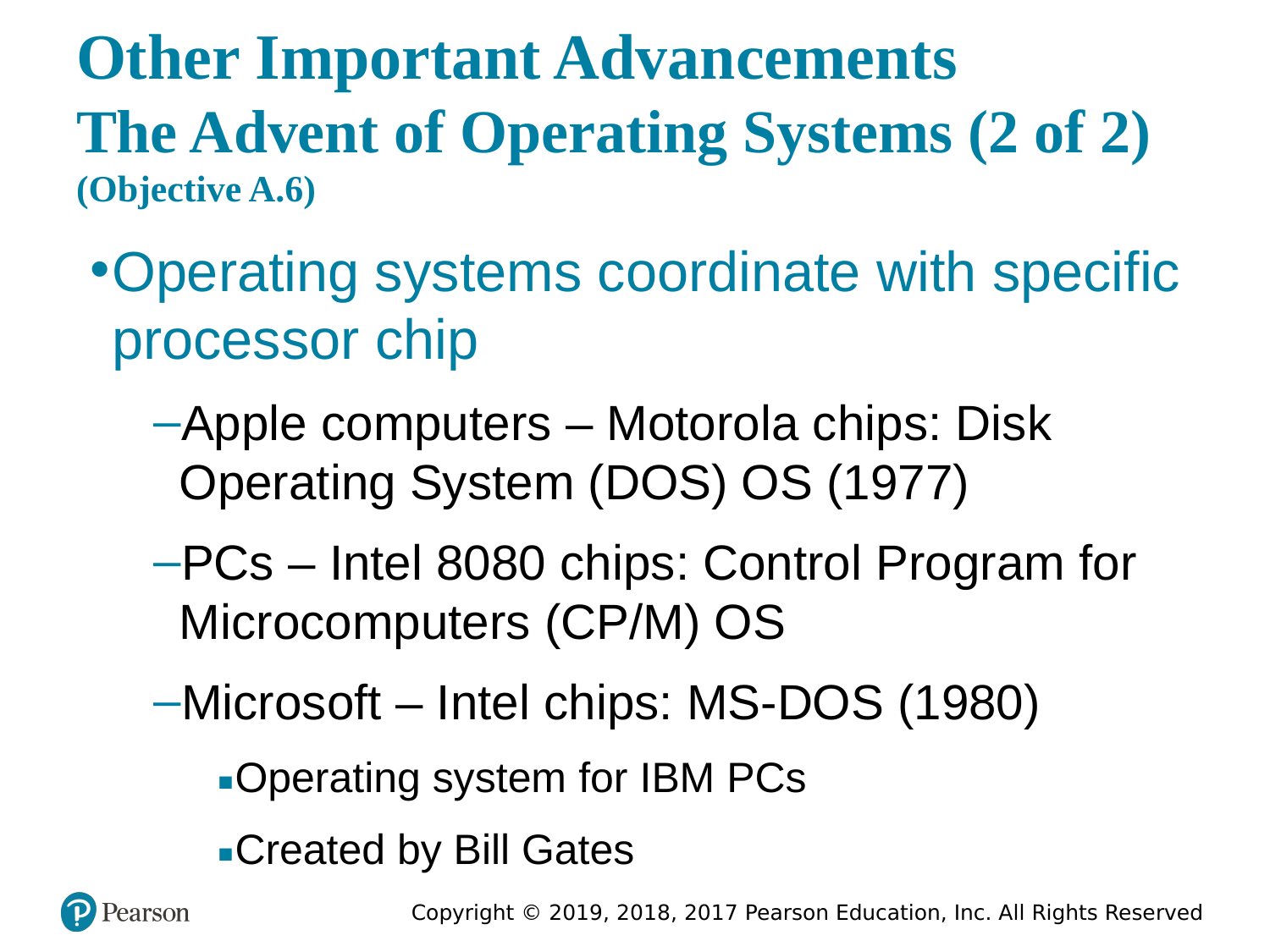

# Other Important Advancements The Advent of Operating Systems (2 of 2) (Objective A.6)
Operating systems coordinate with specific processor chip
Apple computers – Motorola chips: Disk Operating System (DOS) OS (1977)
PCs – Intel 8080 chips: Control Program for Microcomputers (CP/M) OS
Microsoft – Intel chips: MS-DOS (1980)
Operating system for IBM PCs
Created by Bill Gates